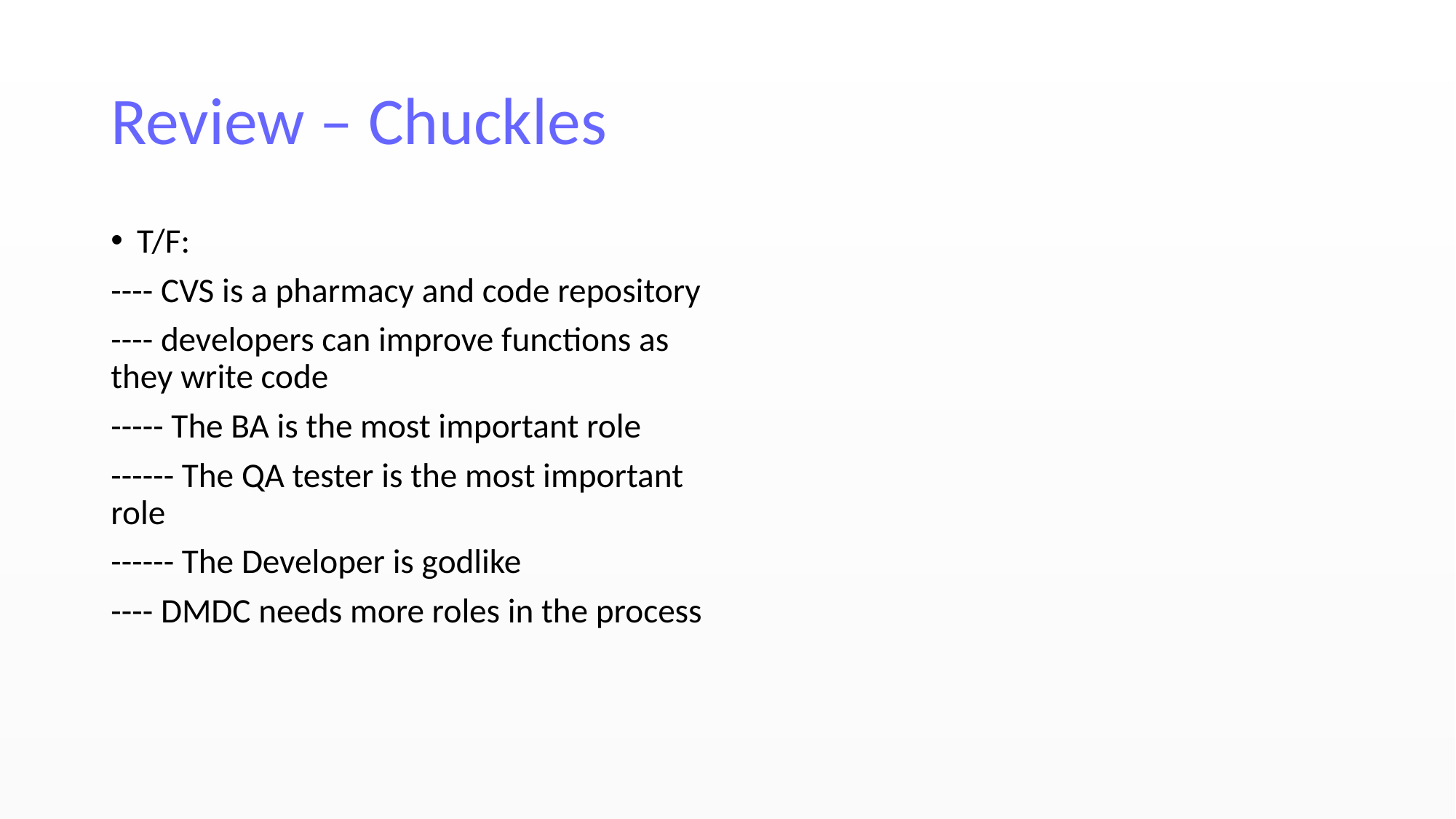

# Review – Chuckles
T/F:
---- CVS is a pharmacy and code repository
---- developers can improve functions as they write code
----- The BA is the most important role
------ The QA tester is the most important role
------ The Developer is godlike
---- DMDC needs more roles in the process